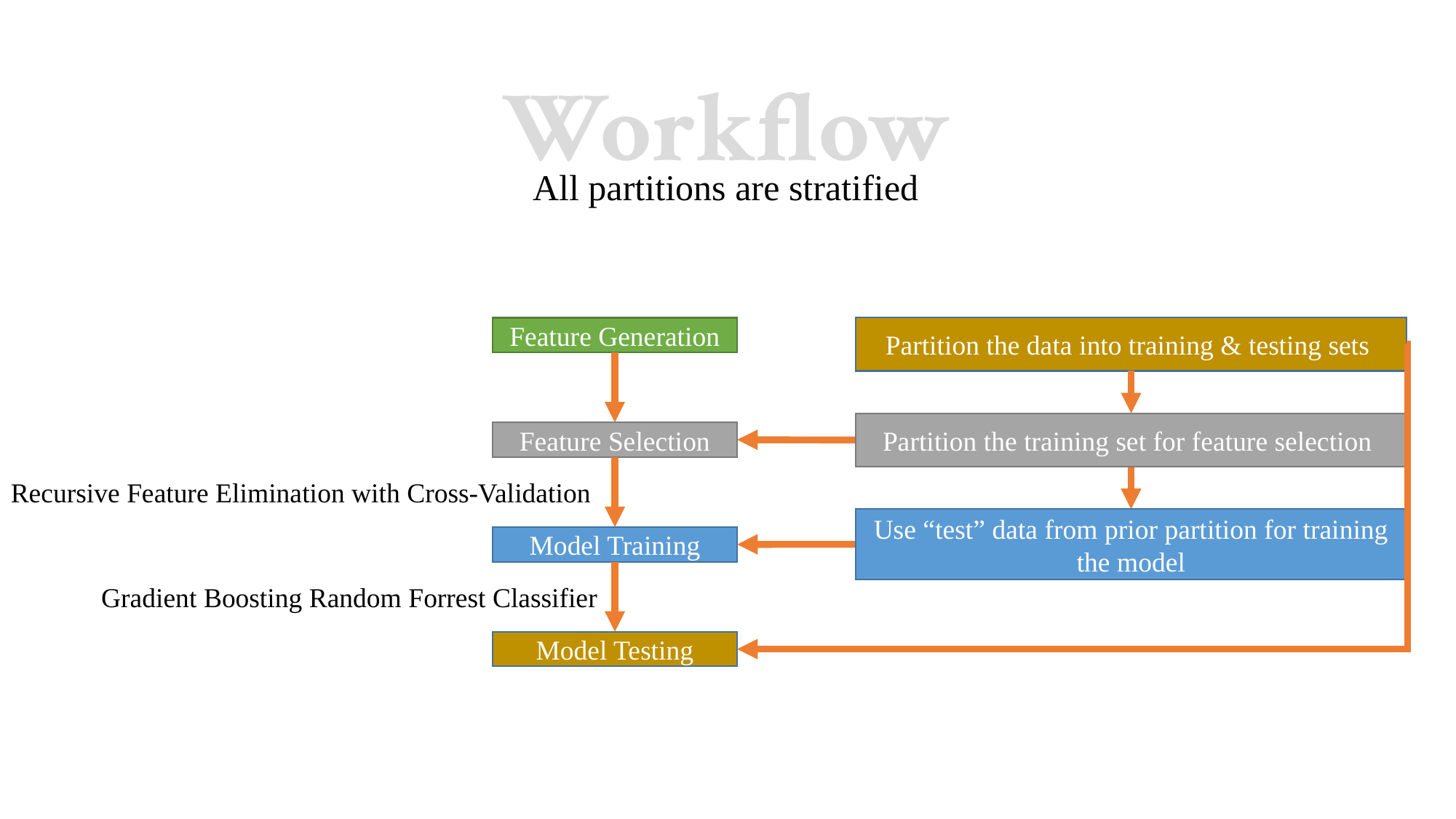

Workflow
All partitions are stratified
Partition the data into training & testing sets
Feature Generation
Partition the training set for feature selection
Feature Selection
Recursive Feature Elimination with Cross-Validation
Use “test” data from prior partition for training the model
Model Training
Gradient Boosting Random Forrest Classifier
Model Testing